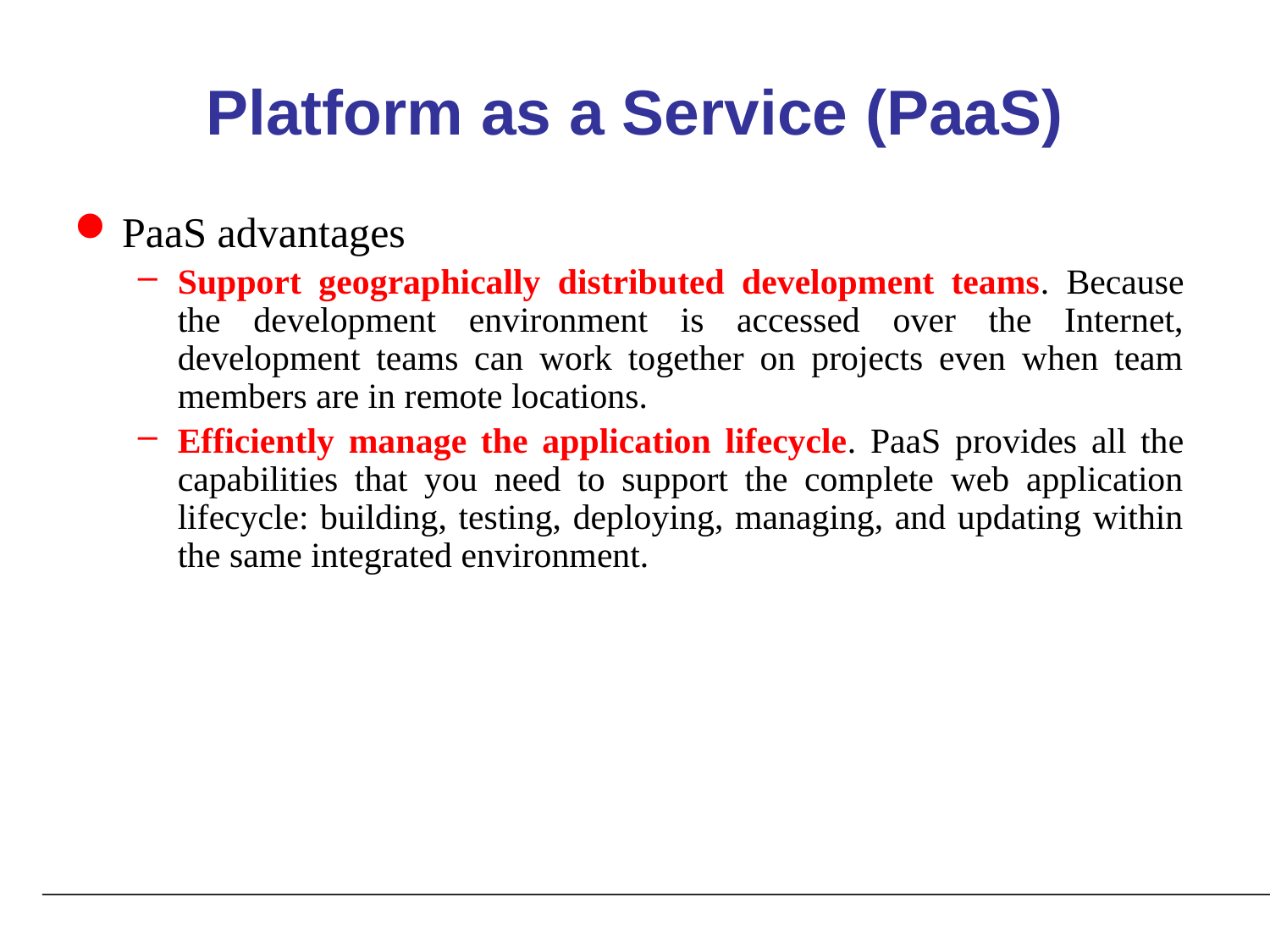

# Platform as a Service (PaaS)
PaaS advantages
Support geographically distributed development teams. Because the development environment is accessed over the Internet, development teams can work together on projects even when team members are in remote locations.
Efficiently manage the application lifecycle. PaaS provides all the capabilities that you need to support the complete web application lifecycle: building, testing, deploying, managing, and updating within the same integrated environment.